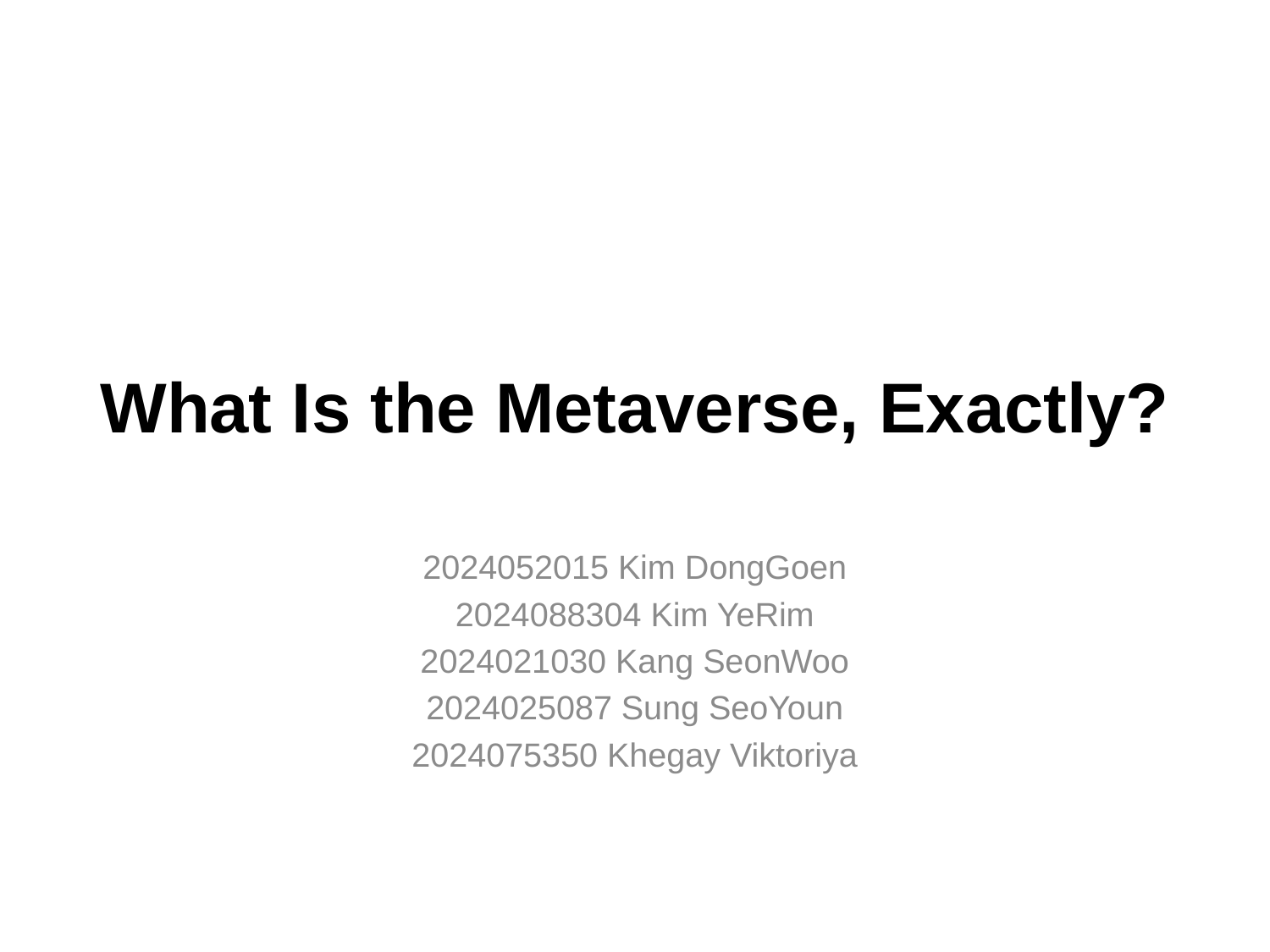

# What Is the Metaverse, Exactly?
2024052015 Kim DongGoen
2024088304 Kim YeRim
2024021030 Kang SeonWoo
2024025087 Sung SeoYoun
2024075350 Khegay Viktoriya